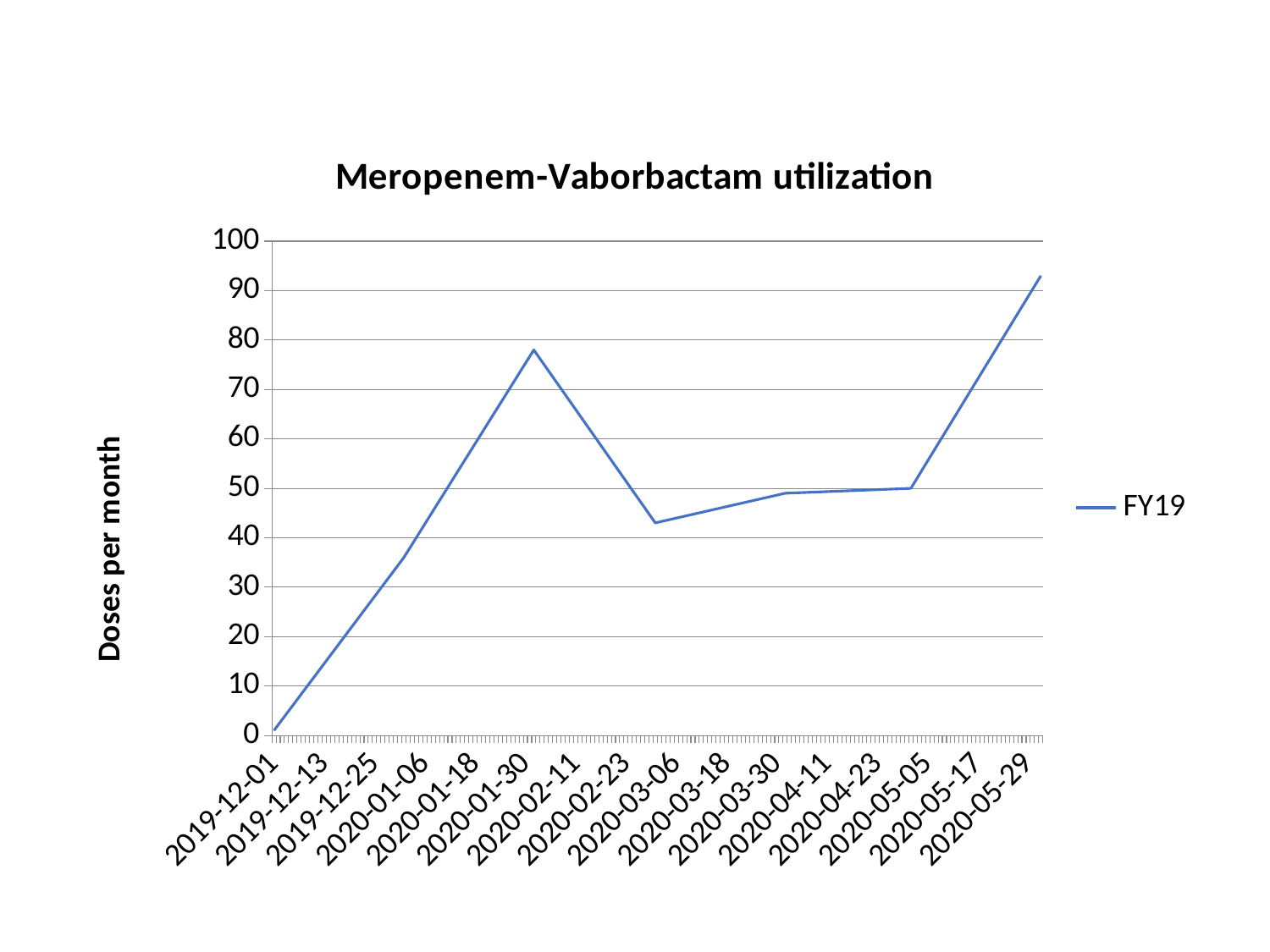

### Chart: Meropenem-Vaborbactam utilization

| Category | FY19 |
|---|---|
| 43800 | 1.0 |
| 43831 | 36.0 |
| 43862 | 78.0 |
| 43891 | 43.0 |
| 43922 | 49.0 |
| 43952 | 50.0 |
| 43983 | 93.0 |